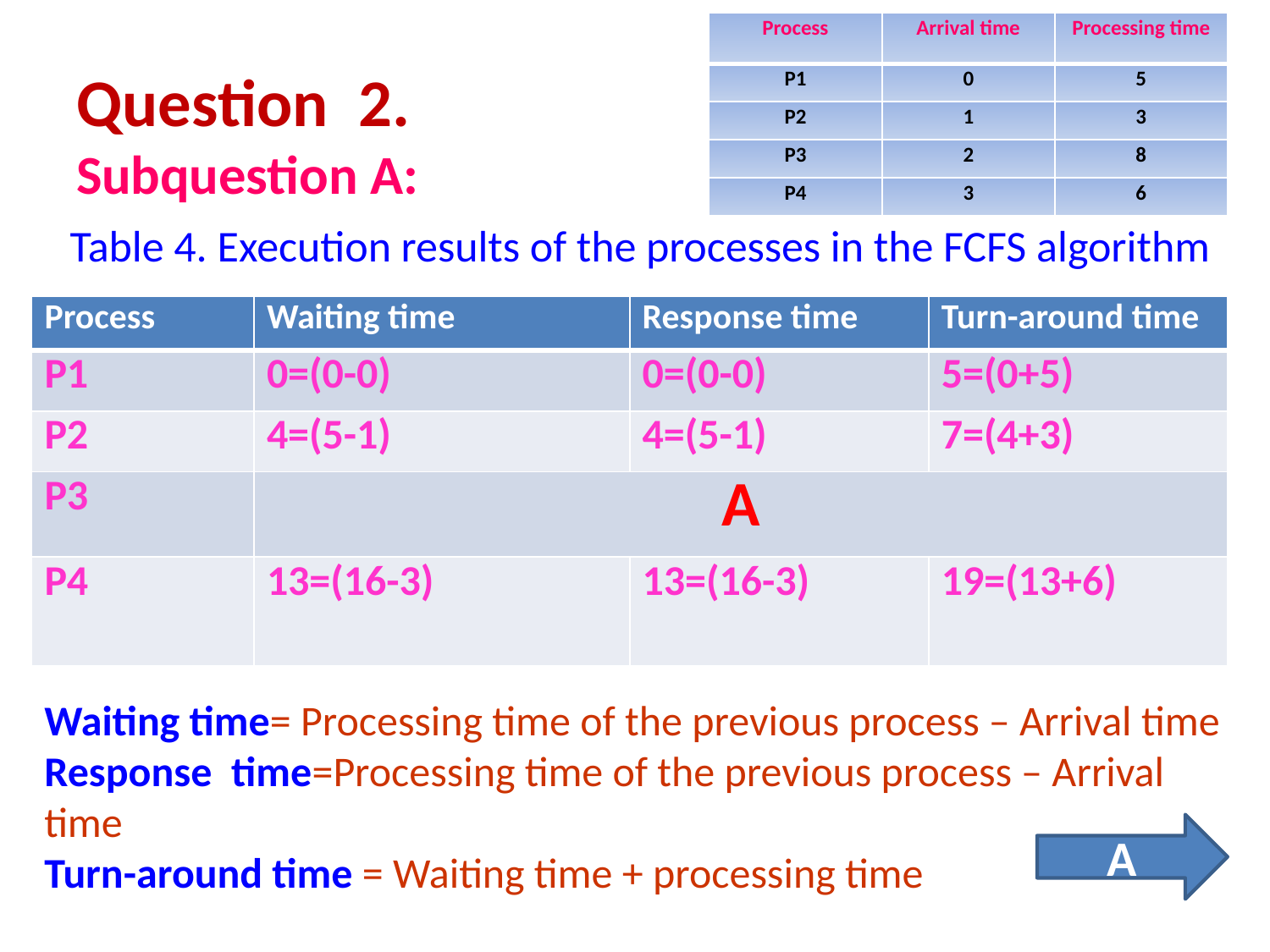

| Process | Arrival time | Processing time |
| --- | --- | --- |
| P1 | 0 | 5 |
| P2 | 1 | 3 |
| P3 | 2 | 8 |
| P4 | 3 | 6 |
# Question  2. Subquestion A:
Table 4. Execution results of the processes in the FCFS algorithm
| Process | Waiting time | Response time | Turn-around time |
| --- | --- | --- | --- |
| P1 | 0=(0-0) | 0=(0-0) | 5=(0+5) |
| P2 | 4=(5-1) | 4=(5-1) | 7=(4+3) |
| P3 | A |  |  |
| P4 | 13=(16-3) | 13=(16-3) | 19=(13+6) |
Waiting time= Processing time of the previous process – Arrival time
Response  time=Processing time of the previous process – Arrival time
Turn-around time = Waiting time + processing time
A